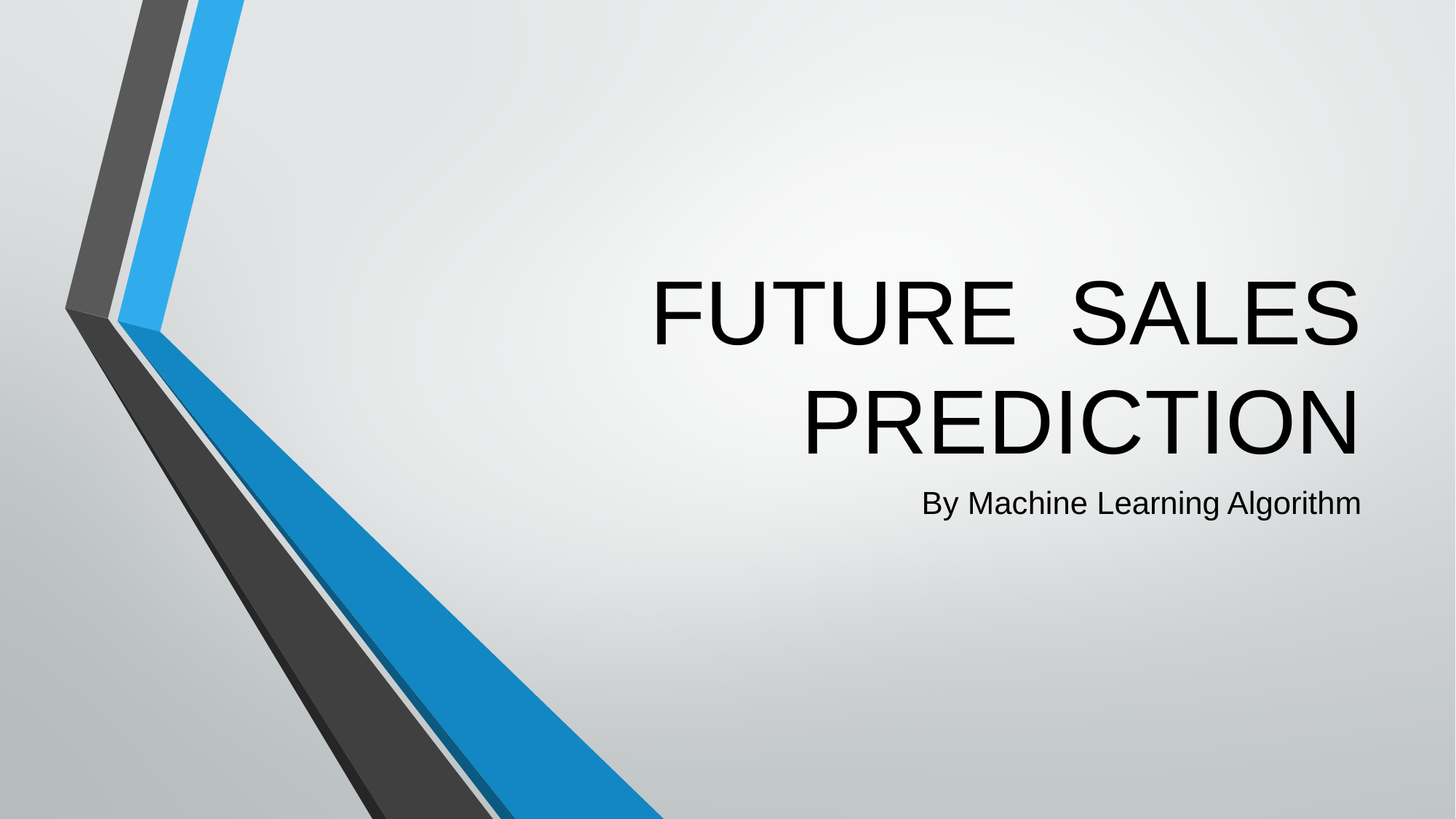

# FUTURE  SALES PREDICTION
By Machine Learning Algorithm